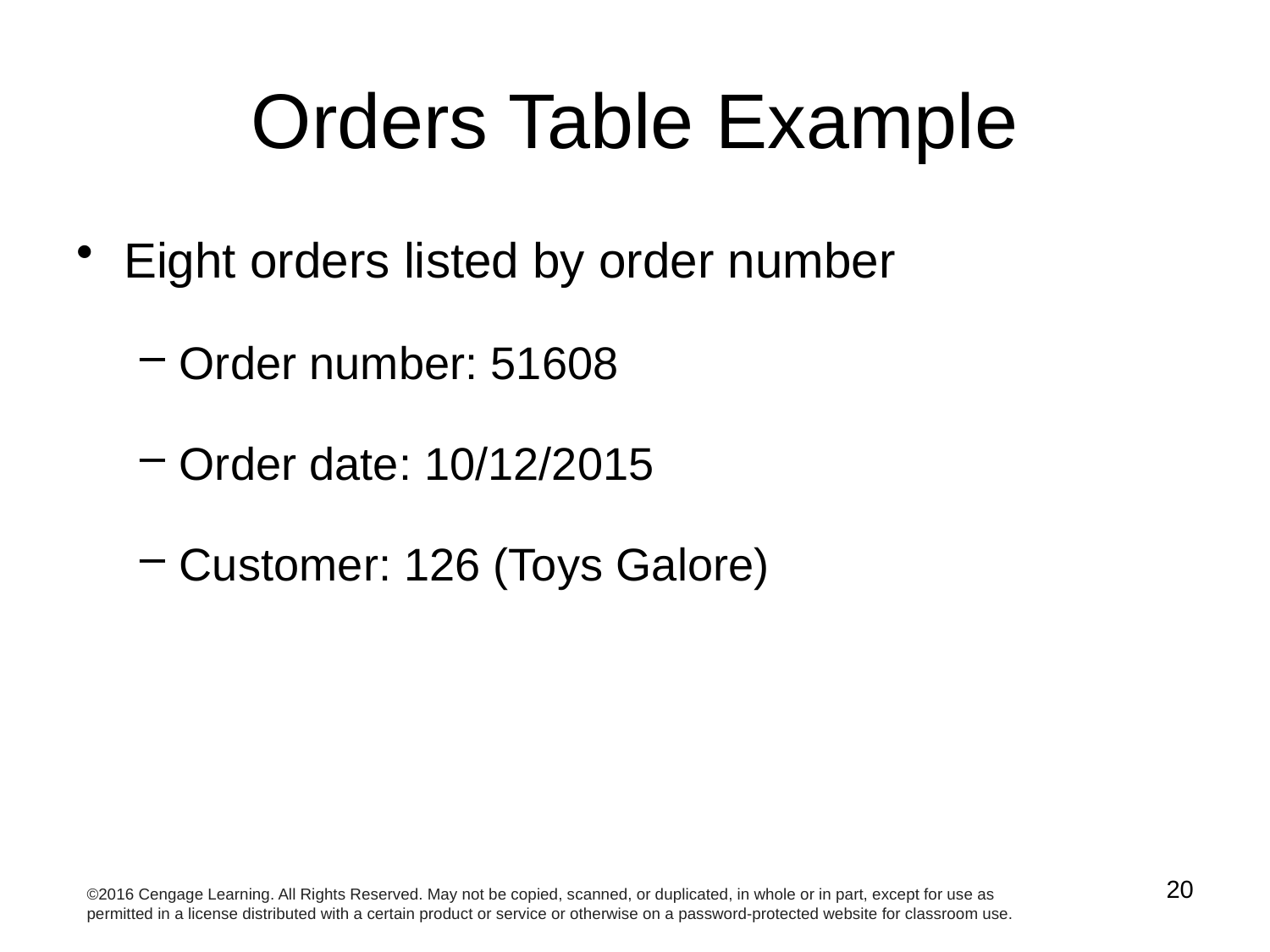

# Orders Table Example
Eight orders listed by order number
Order number: 51608
Order date: 10/12/2015
Customer: 126 (Toys Galore)
20
©2016 Cengage Learning. All Rights Reserved. May not be copied, scanned, or duplicated, in whole or in part, except for use as permitted in a license distributed with a certain product or service or otherwise on a password-protected website for classroom use.